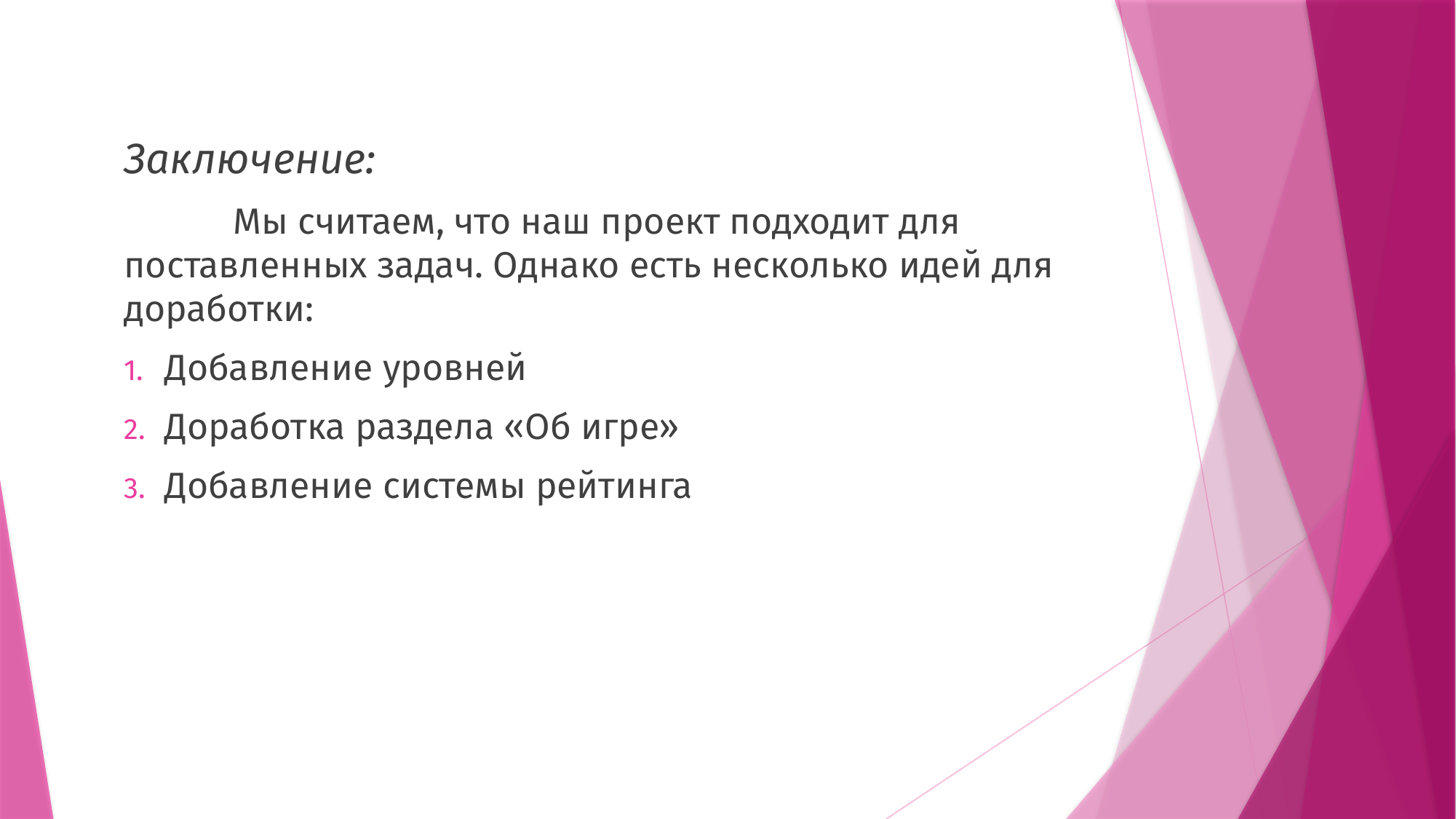

Заключение:
	Мы считаем, что наш проект подходит для поставленных задач. Однако есть несколько идей для доработки:
Добавление уровней
Доработка раздела «Об игре»
Добавление системы рейтинга